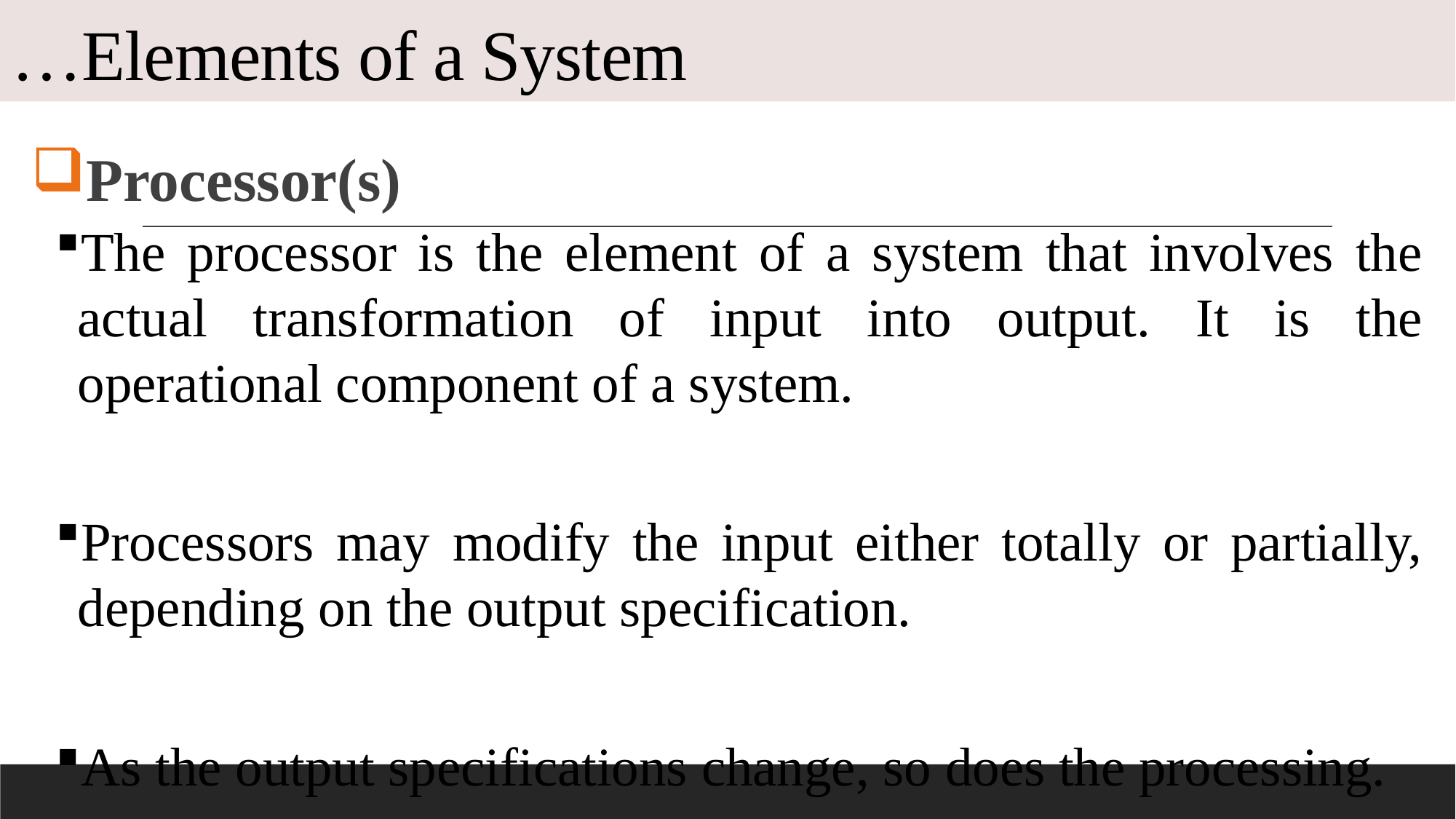

# …Elements of a System
Processor(s)
The processor is the element of a system that involves the actual transformation of input into output. It is the operational component of a system.

Processors may modify the input either totally or partially, depending on the output specification.

As the output specifications change, so does the processing.